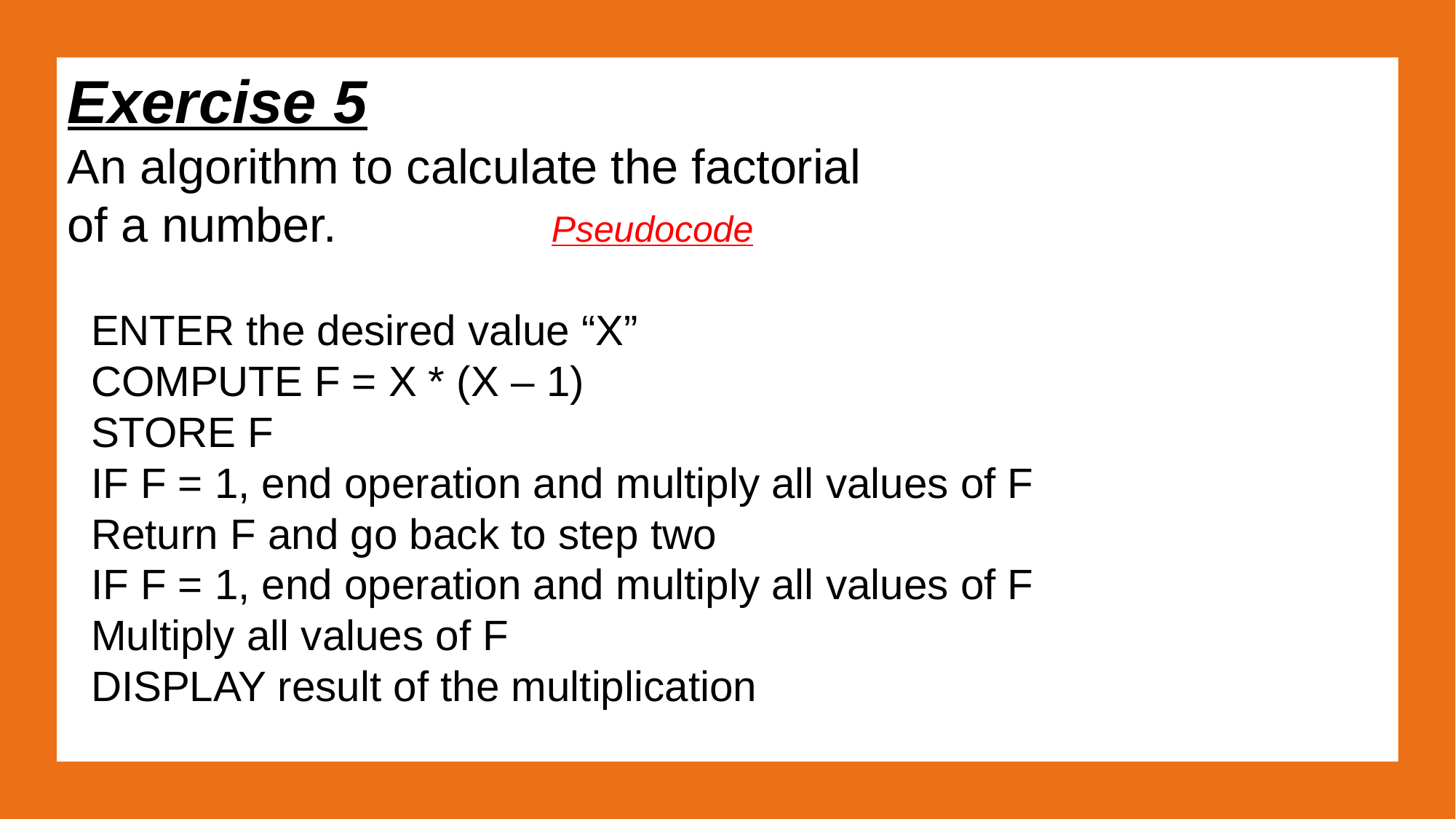

Exercise 5
An algorithm to calculate the factorial of a number.
Pseudocode
ENTER the desired value “X”
COMPUTE F = X * (X – 1)
STORE F
IF F = 1, end operation and multiply all values of F
Return F and go back to step two
IF F = 1, end operation and multiply all values of F
Multiply all values of F
DISPLAY result of the multiplication